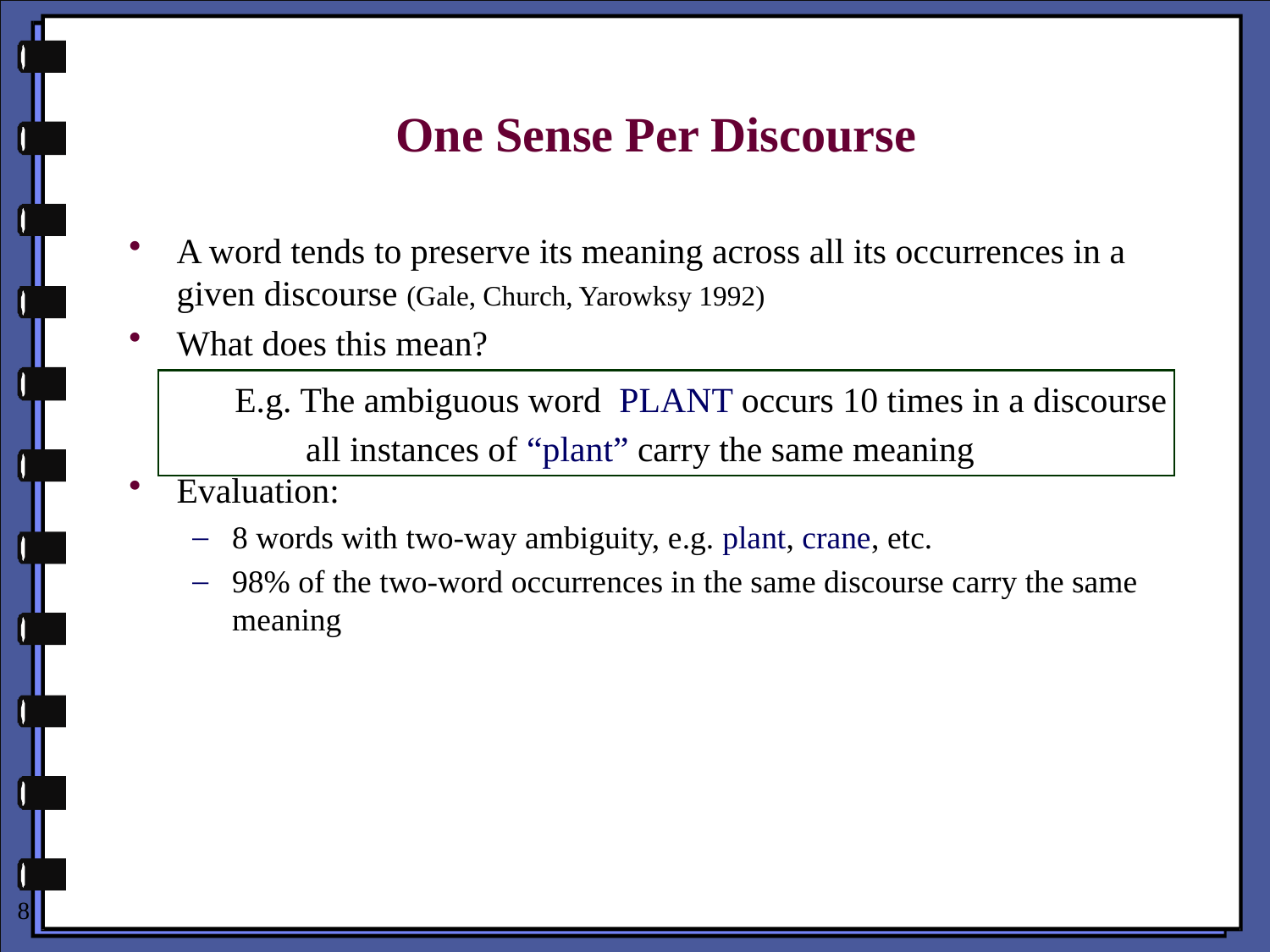

# One Sense Per Discourse
A word tends to preserve its meaning across all its occurrences in a  given discourse (Gale, Church, Yarowksy 1992)
What does this mean?

Evaluation:
8 words with two-way ambiguity, e.g. plant, crane, etc.
98% of the two-word occurrences in the same discourse carry the same meaning
E.g. The ambiguous word  PLANT occurs 10 times in a discourse
        all instances of “plant” carry the same meaning